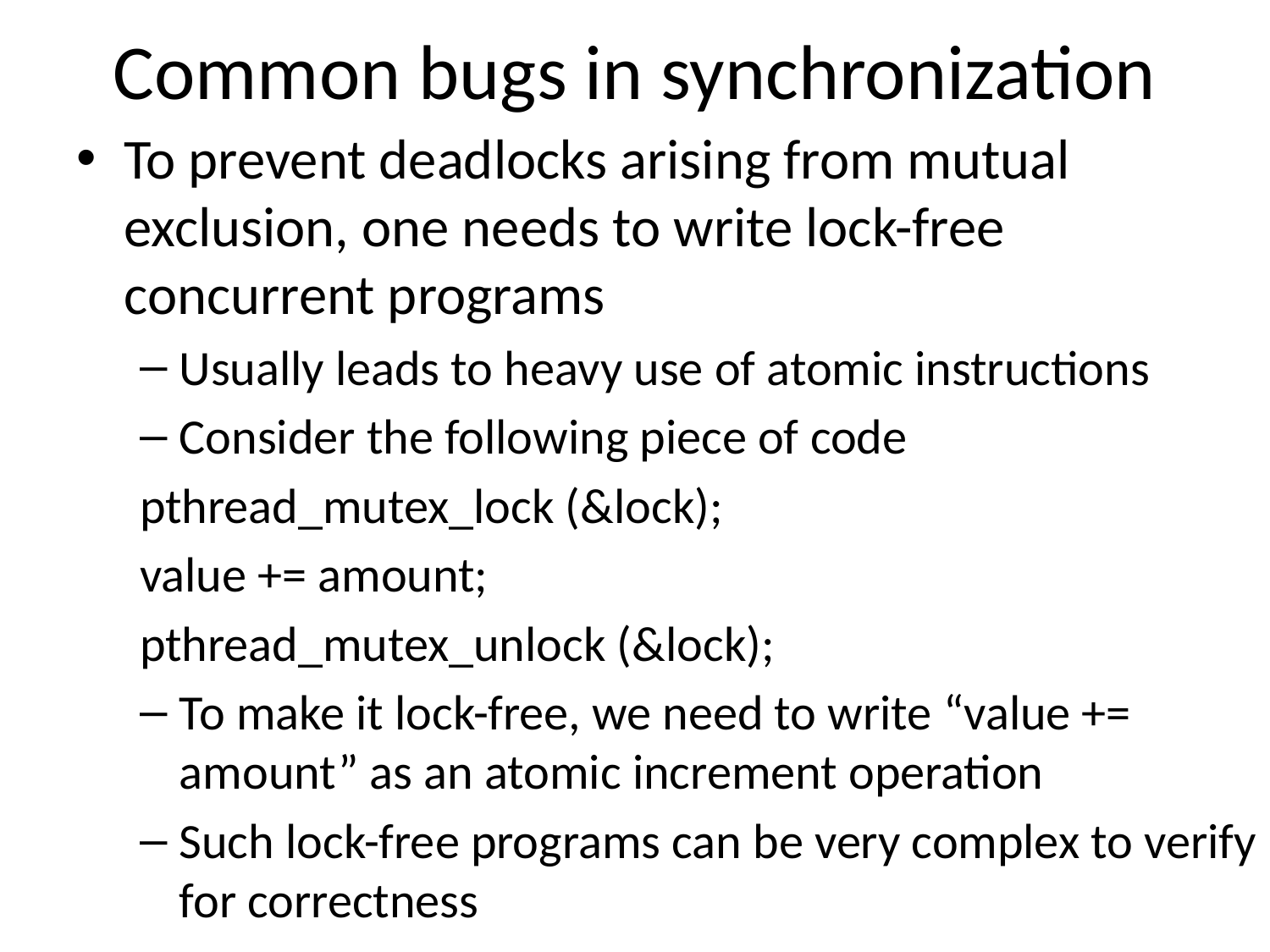

# Common bugs in synchronization
To prevent deadlocks arising from mutual exclusion, one needs to write lock-free concurrent programs
Usually leads to heavy use of atomic instructions
Consider the following piece of code
pthread_mutex_lock (&lock);
value += amount;
pthread_mutex_unlock (&lock);
To make it lock-free, we need to write “value += amount” as an atomic increment operation
Such lock-free programs can be very complex to verify for correctness